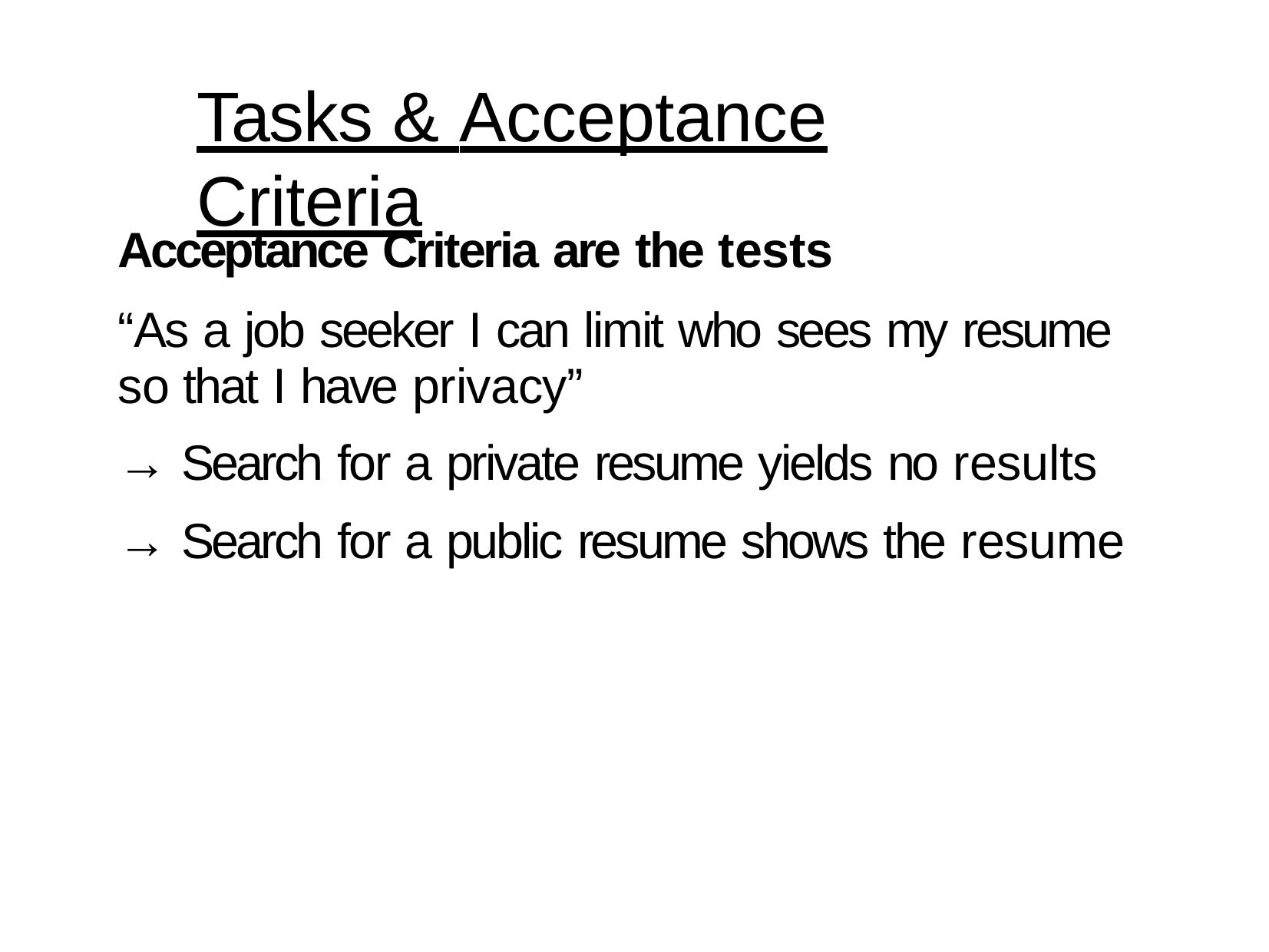

# Tasks & Acceptance Criteria
Acceptance Criteria are the tests
“As a job seeker I can limit who sees my resume so that I have privacy”
→ Search for a private resume yields no results
→ Search for a public resume shows the resume